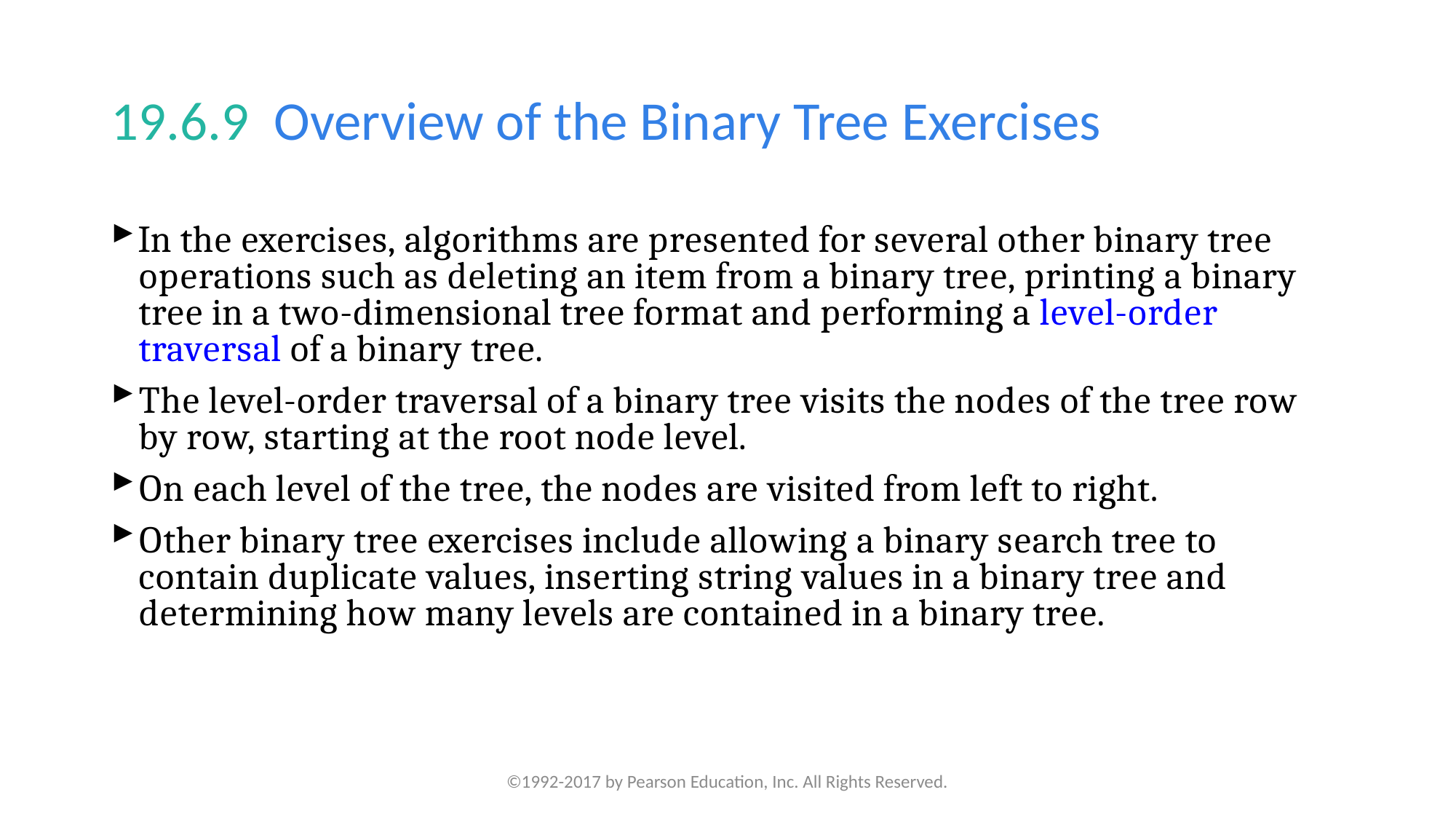

# 19.6.9  Overview of the Binary Tree Exercises
In the exercises, algorithms are presented for several other binary tree operations such as deleting an item from a binary tree, printing a binary tree in a two-dimensional tree format and performing a level-order traversal of a binary tree.
The level-order traversal of a binary tree visits the nodes of the tree row by row, starting at the root node level.
On each level of the tree, the nodes are visited from left to right.
Other binary tree exercises include allowing a binary search tree to contain duplicate values, inserting string values in a binary tree and determining how many levels are contained in a binary tree.
©1992-2017 by Pearson Education, Inc. All Rights Reserved.